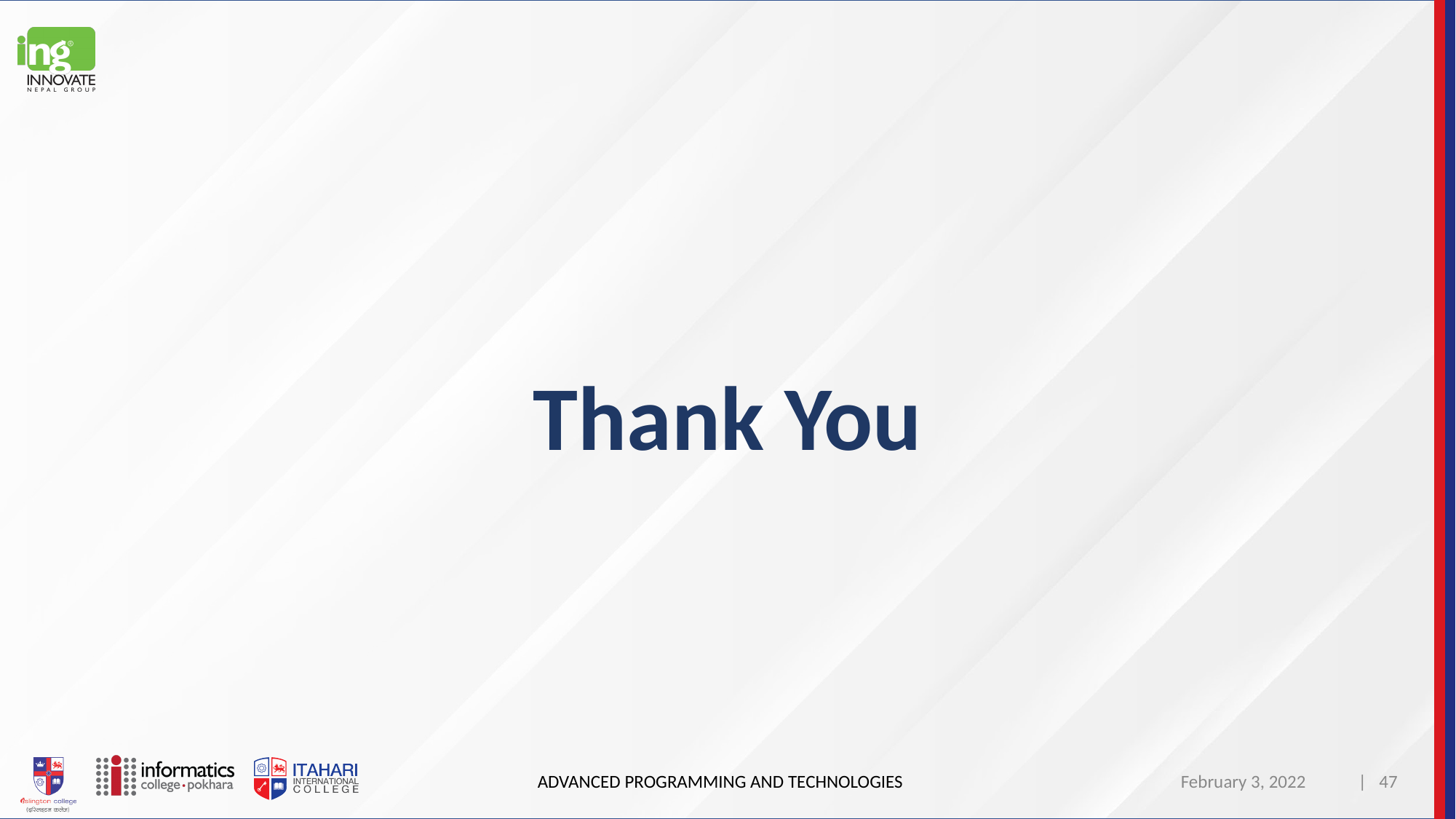

# Thank You
ADVANCED PROGRAMMING AND TECHNOLOGIES
February 3, 2022
|   47